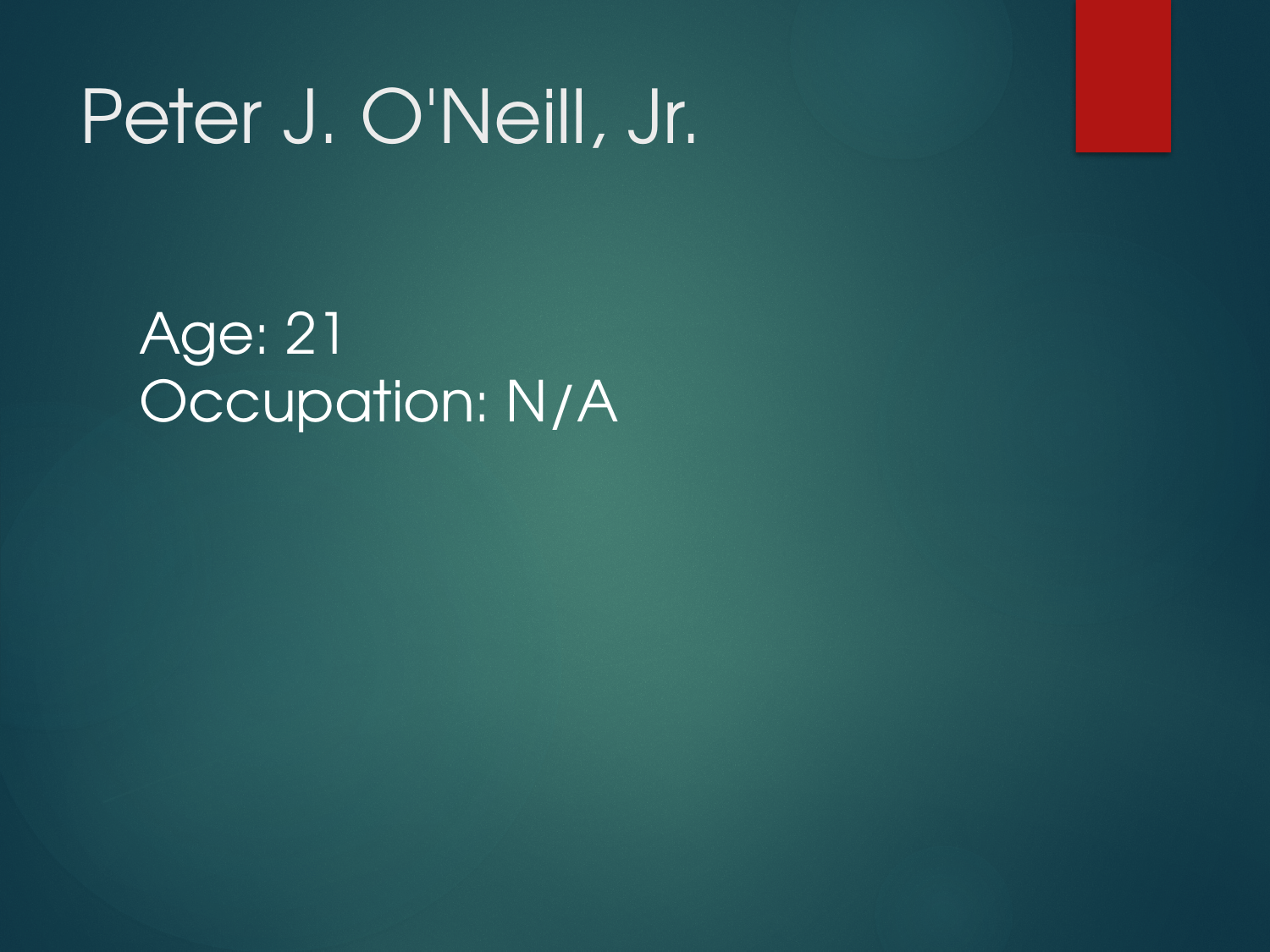

# Peter J. O'Neill, Jr.

Age: 21
Occupation: N/A